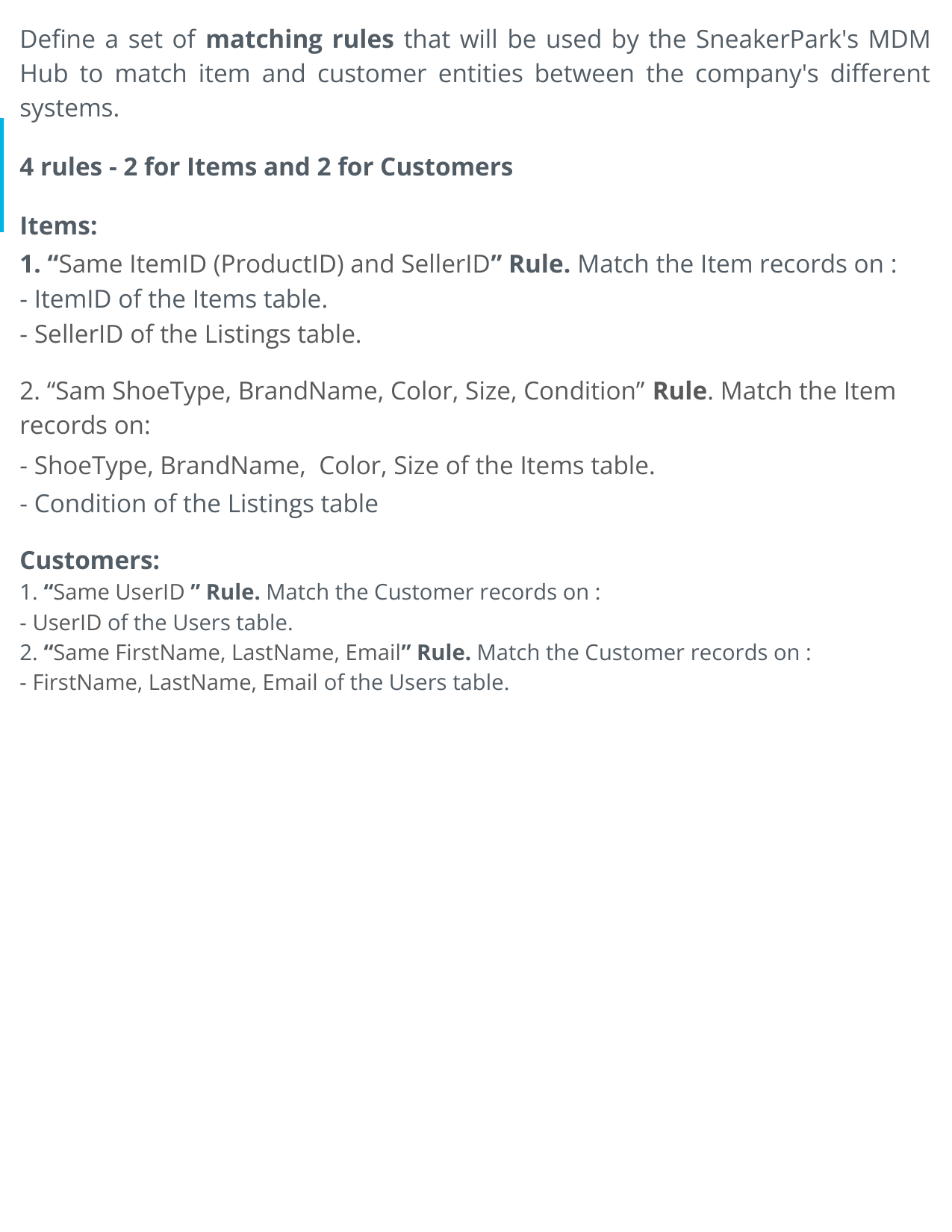

Define a set of matching rules that will be used by the SneakerPark's MDM Hub to match item and customer entities between the company's different systems.
4 rules - 2 for Items and 2 for Customers
Items:
1. “Same ItemID (ProductID) and SellerID” Rule. Match the Item records on :
- ItemID of the Items table.
- SellerID of the Listings table.
2. “Sam ShoeType, BrandName, Color, Size, Condition” Rule. Match the Item records on:
- ShoeType, BrandName,  Color, Size of the Items table.
- Condition of the Listings table
Customers:
1. “Same UserID ” Rule. Match the Customer records on :
- UserID of the Users table.
2. “Same FirstName, LastName, Email” Rule. Match the Customer records on :
- FirstName, LastName, Email of the Users table.